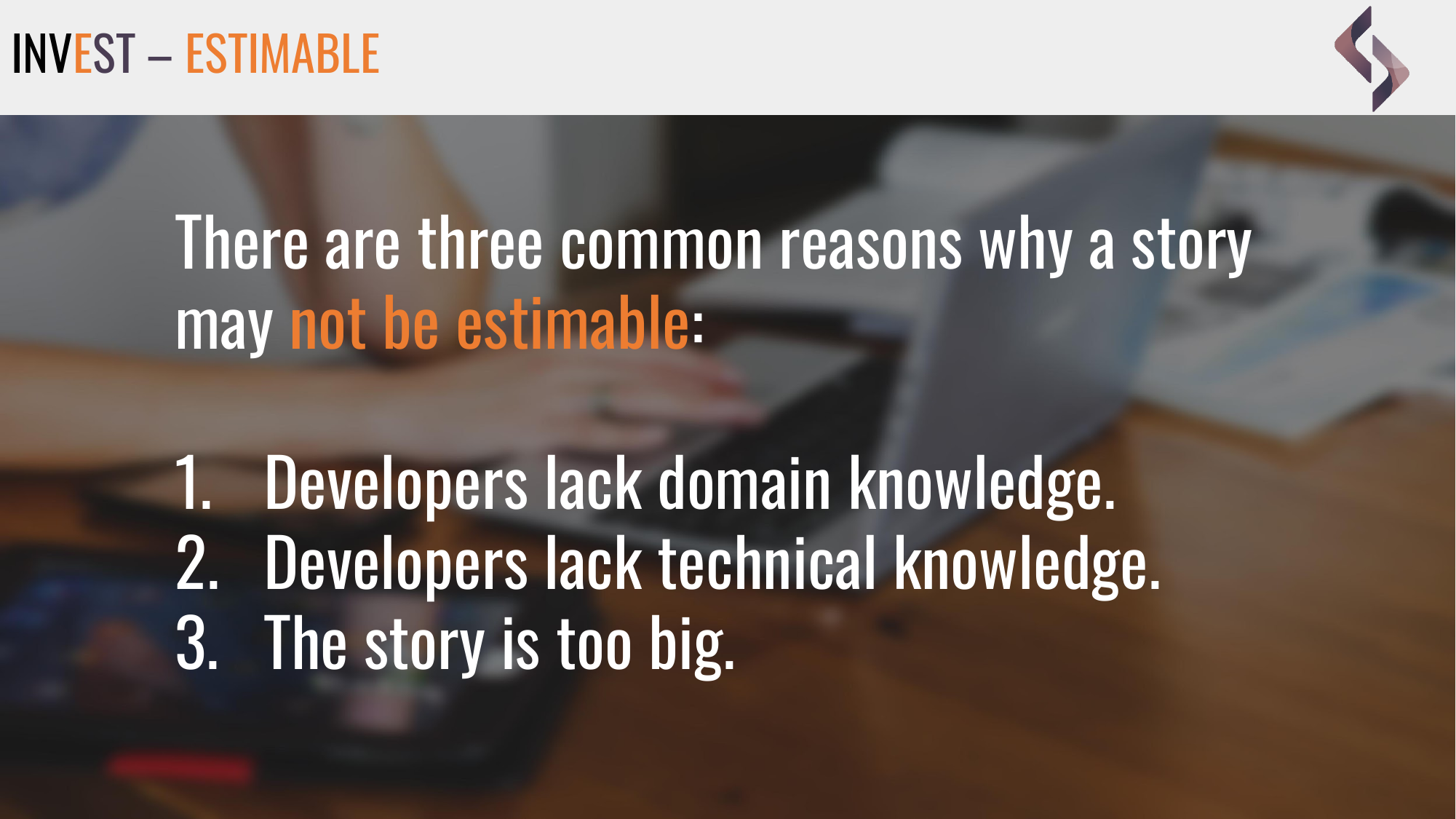

# INVEST – ESTIMABLE
There are three common reasons why a story may not be estimable:
Developers lack domain knowledge.
Developers lack technical knowledge.
The story is too big.